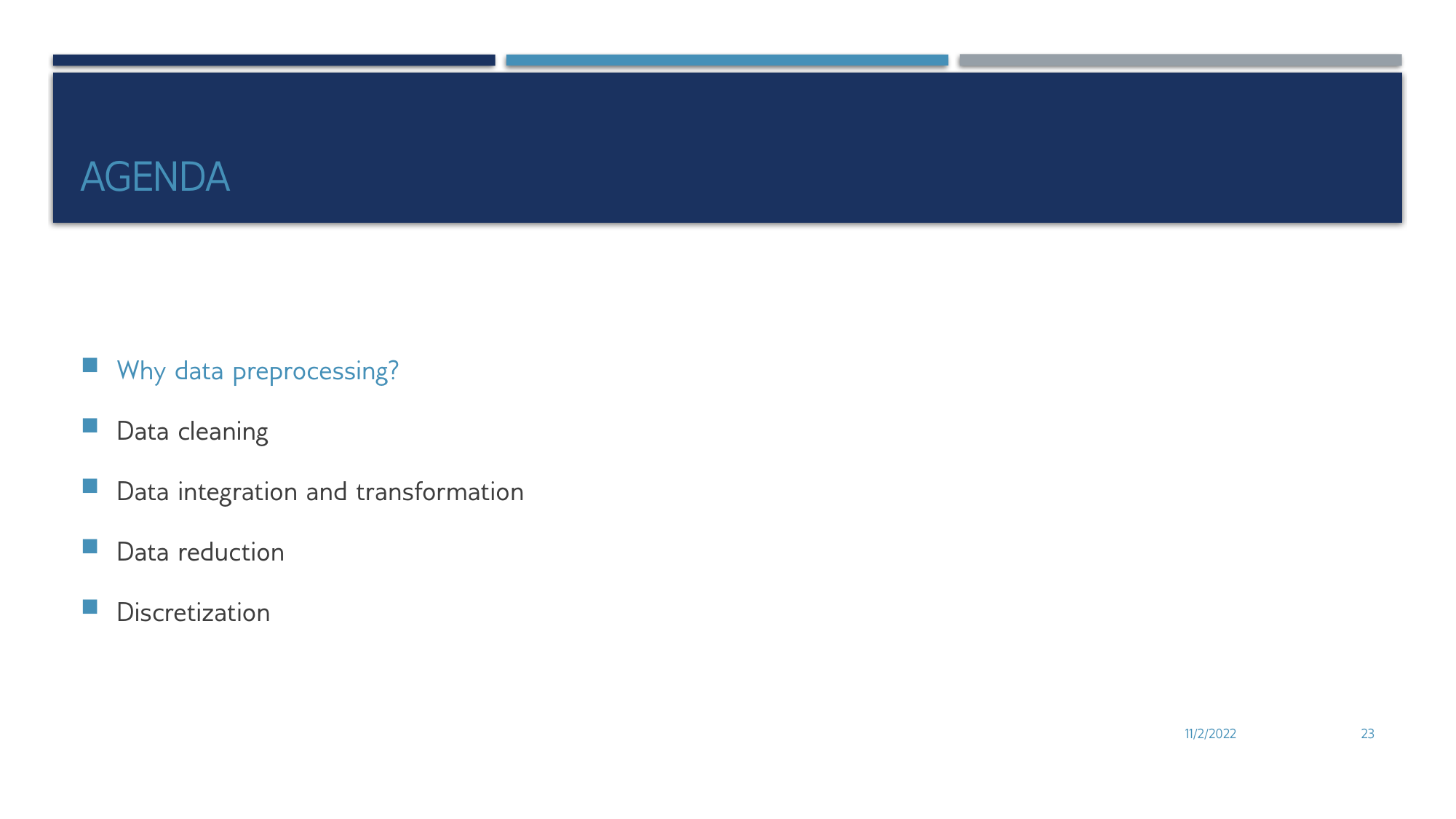

# Agenda
Why data preprocessing?
Data cleaning
Data integration and transformation
Data reduction
Discretization

11/2/2022
23